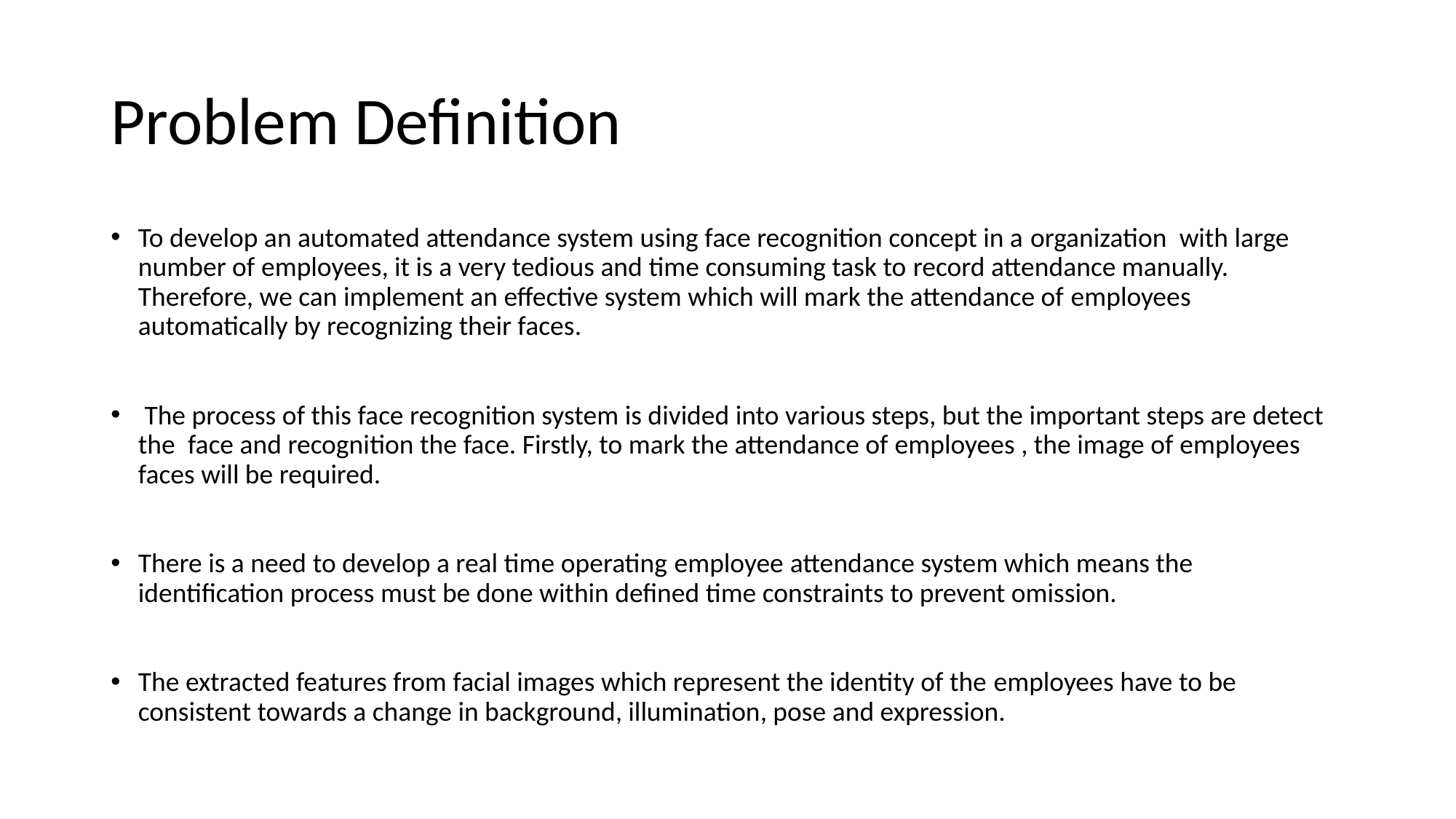

# Problem Definition
To develop an automated attendance system using face recognition concept in a organization  with large number of employees, it is a very tedious and time consuming task to record attendance manually. Therefore, we can implement an effective system which will mark the attendance of employees automatically by recognizing their faces.

 The process of this face recognition system is divided into various steps, but the important steps are detect the  face and recognition the face. Firstly, to mark the attendance of employees , the image of employees faces will be required.

There is a need to develop a real time operating employee attendance system which means the identification process must be done within defined time constraints to prevent omission.

The extracted features from facial images which represent the identity of the employees have to be consistent towards a change in background, illumination, pose and expression.